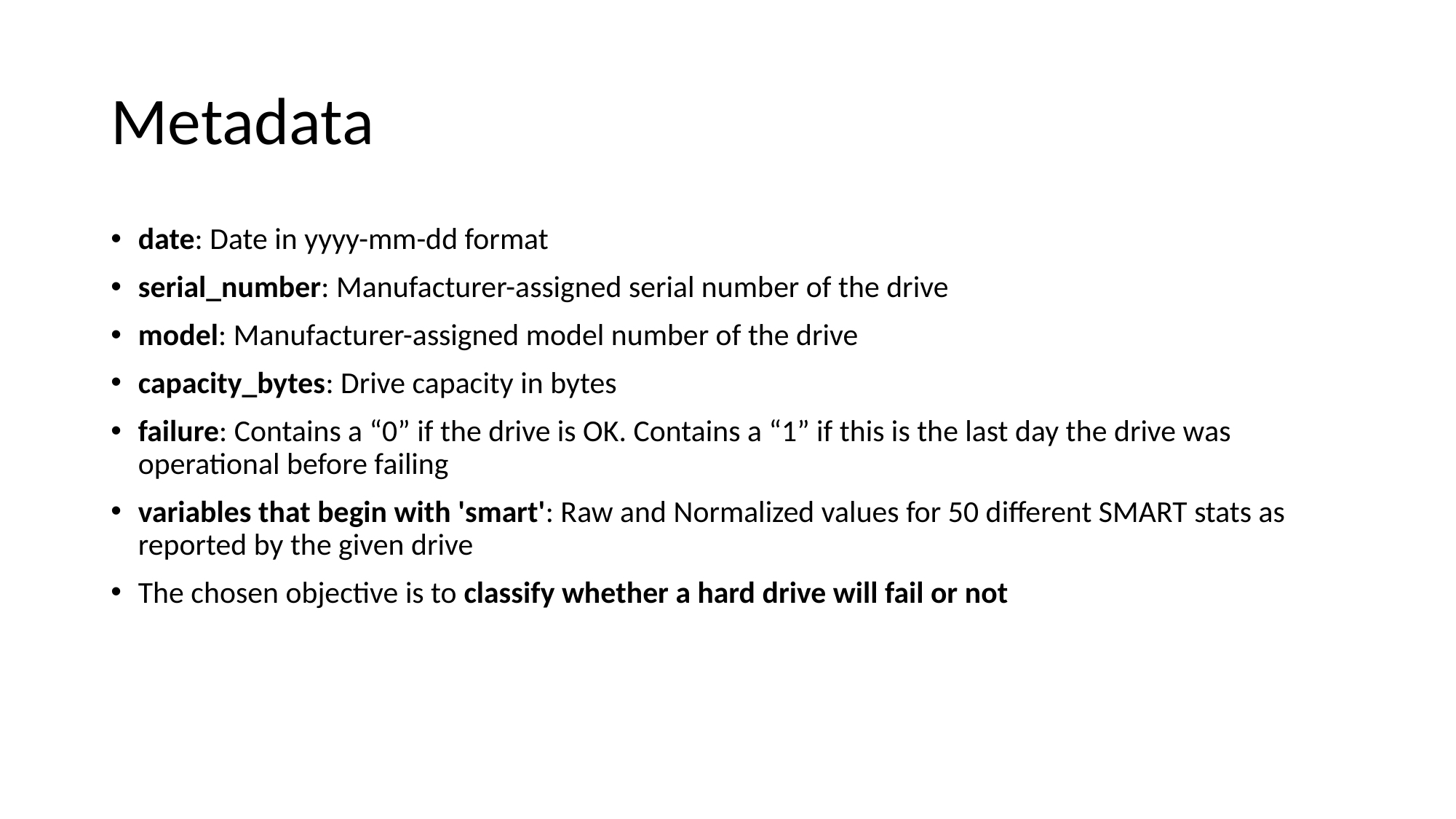

# Metadata
date: Date in yyyy-mm-dd format
serial_number: Manufacturer-assigned serial number of the drive
model: Manufacturer-assigned model number of the drive
capacity_bytes: Drive capacity in bytes
failure: Contains a “0” if the drive is OK. Contains a “1” if this is the last day the drive was operational before failing
variables that begin with 'smart': Raw and Normalized values for 50 different SMART stats as reported by the given drive
The chosen objective is to classify whether a hard drive will fail or not